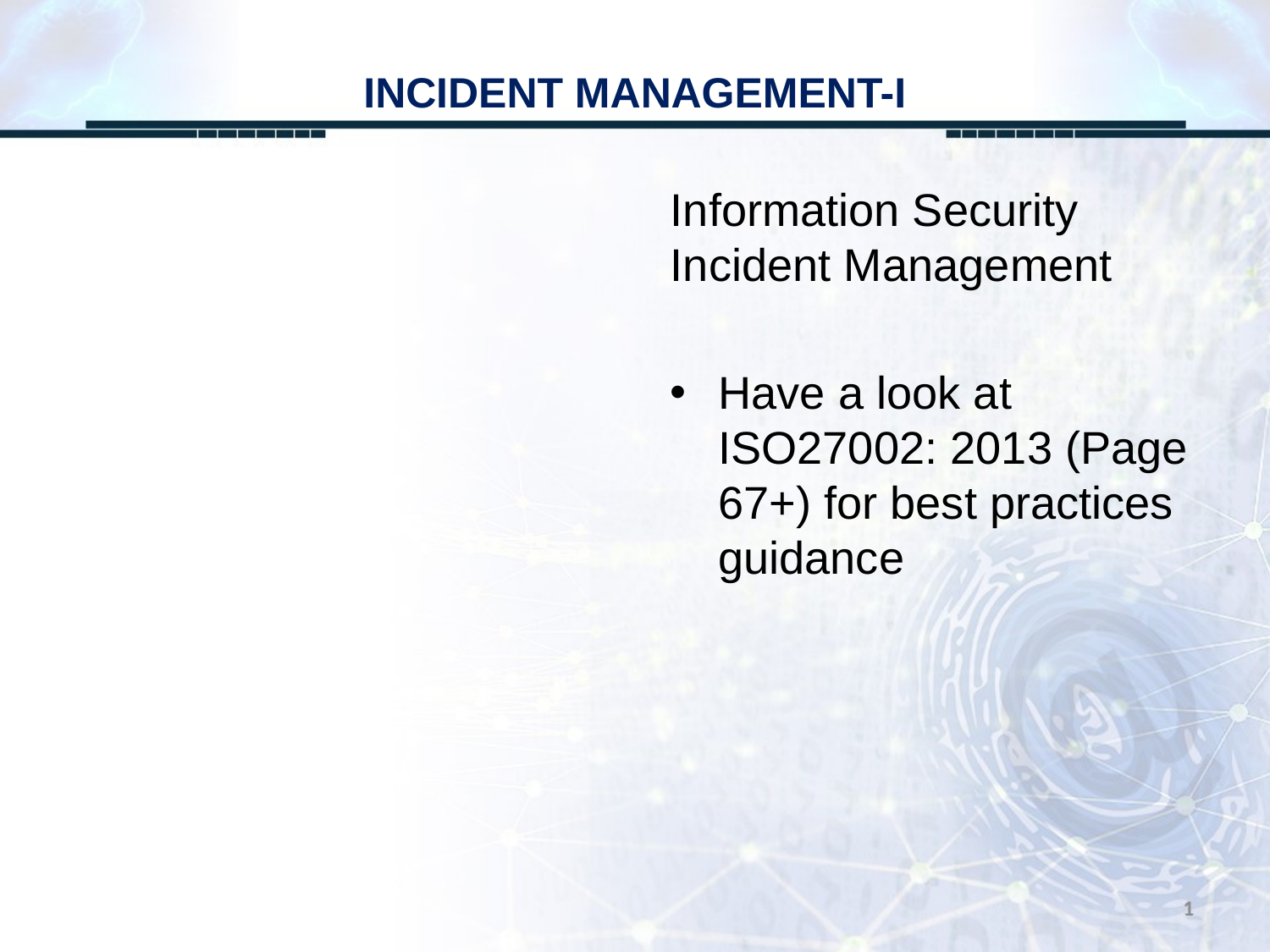

# INCIDENT MANAGEMENT-I
Information Security Incident Management

Have a look at ISO27002: 2013 (Page 67+) for best practices guidance

1